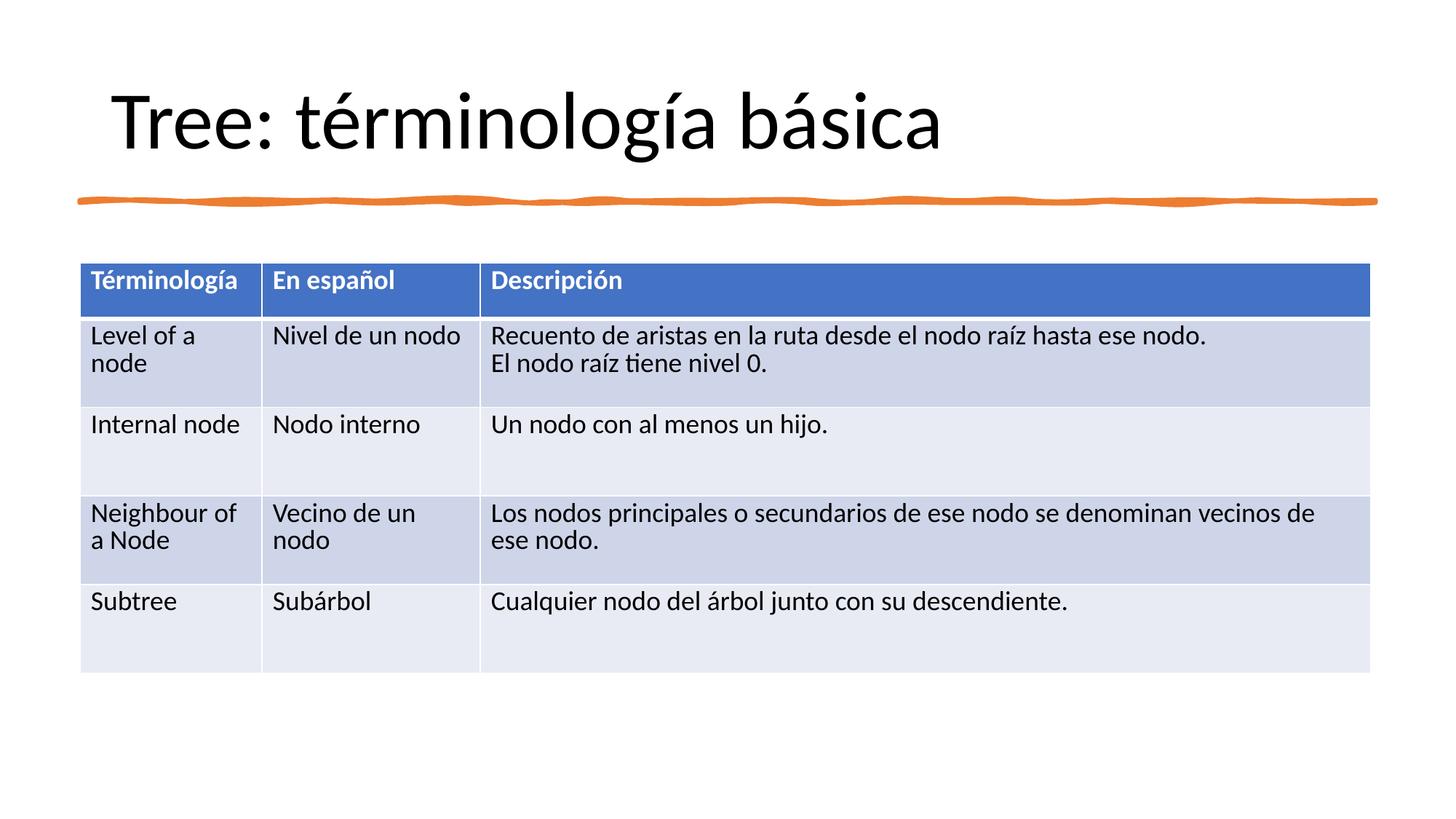

# Tree: términología básica

| Términología | En español | Descripción |
| --- | --- | --- |
| Level of a node | Nivel de un nodo | Recuento de aristas en la ruta desde el nodo raíz hasta ese nodo. El nodo raíz tiene nivel 0. |
| Internal node | Nodo interno | Un nodo con al menos un hijo. |
| Neighbour of a Node | Vecino de un nodo | Los nodos principales o secundarios de ese nodo se denominan vecinos de ese nodo. |
| Subtree | Subárbol | Cualquier nodo del árbol junto con su descendiente. |